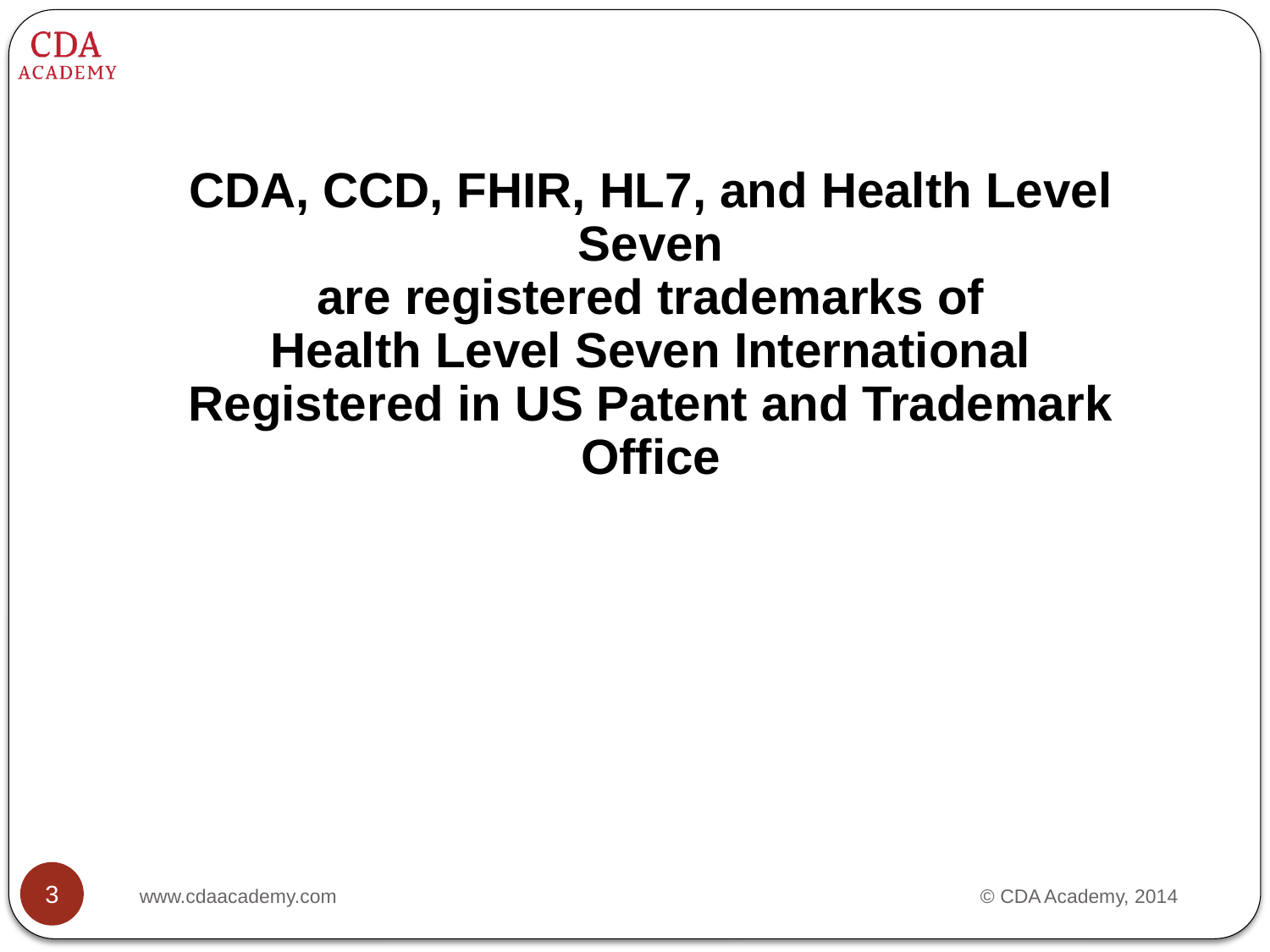

#
CDA, CCD, FHIR, HL7, and Health Level Seven
are registered trademarks of
Health Level Seven International
Registered in US Patent and Trademark Office
3
www.cdaacademy.com

© CDA Academy, 2014